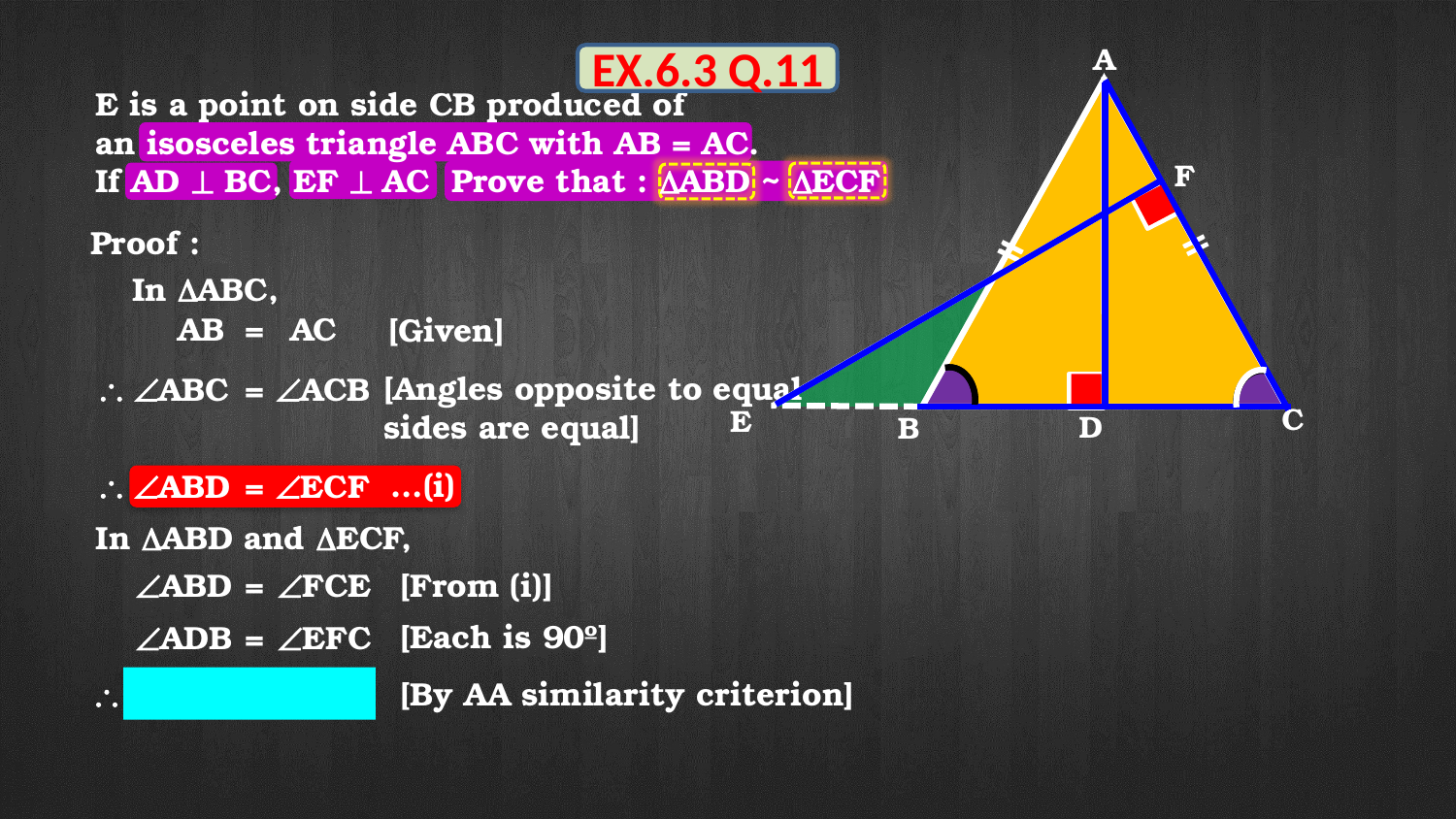

EX.6.3 Q.11

A

F
C
E
D
B

E is a point on side CB produced of
an isosceles triangle ABC with AB = AC.
If AD ⊥ BC, EF ⊥ AC  Prove that : ΔABD ~ ΔECF

Proof :
ll
ll
ll
ll
	In ΔABC,
AB
=
AC
[Given]
∴
∠ABC
=
∠ACB
[Angles opposite to equal sides are equal]

∴
∠ABD
=
∠ECF
…(i)

In ΔABD and ΔECF,
∠ABD
=
∠FCE
[From (i)]
∠ADB
=
∠EFC
[Each is 90º]
∴
ΔABD

∼
ΔECF
[By AA similarity criterion]